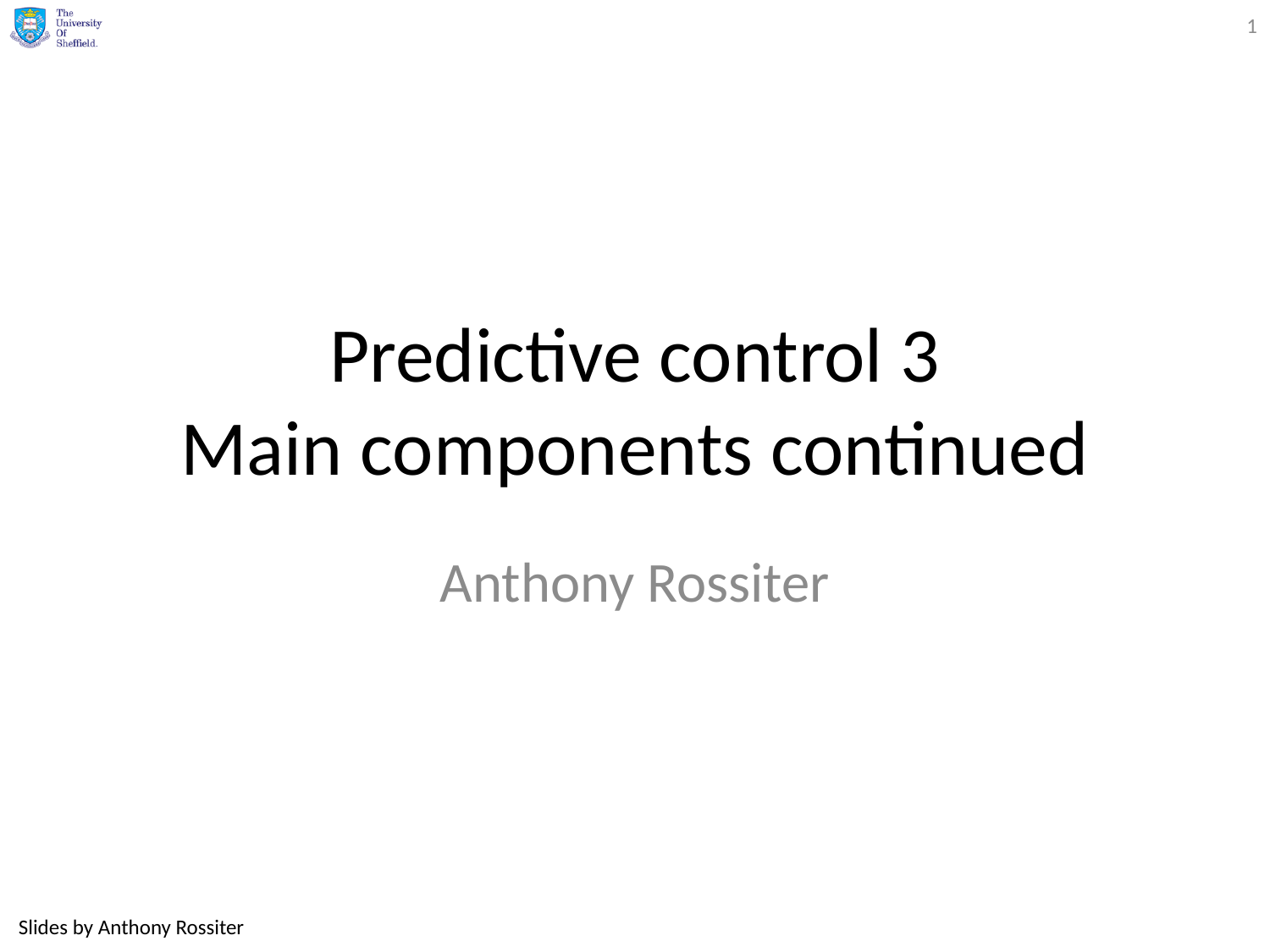

1
# Predictive control 3 Main components continued
Anthony Rossiter
Slides by Anthony Rossiter